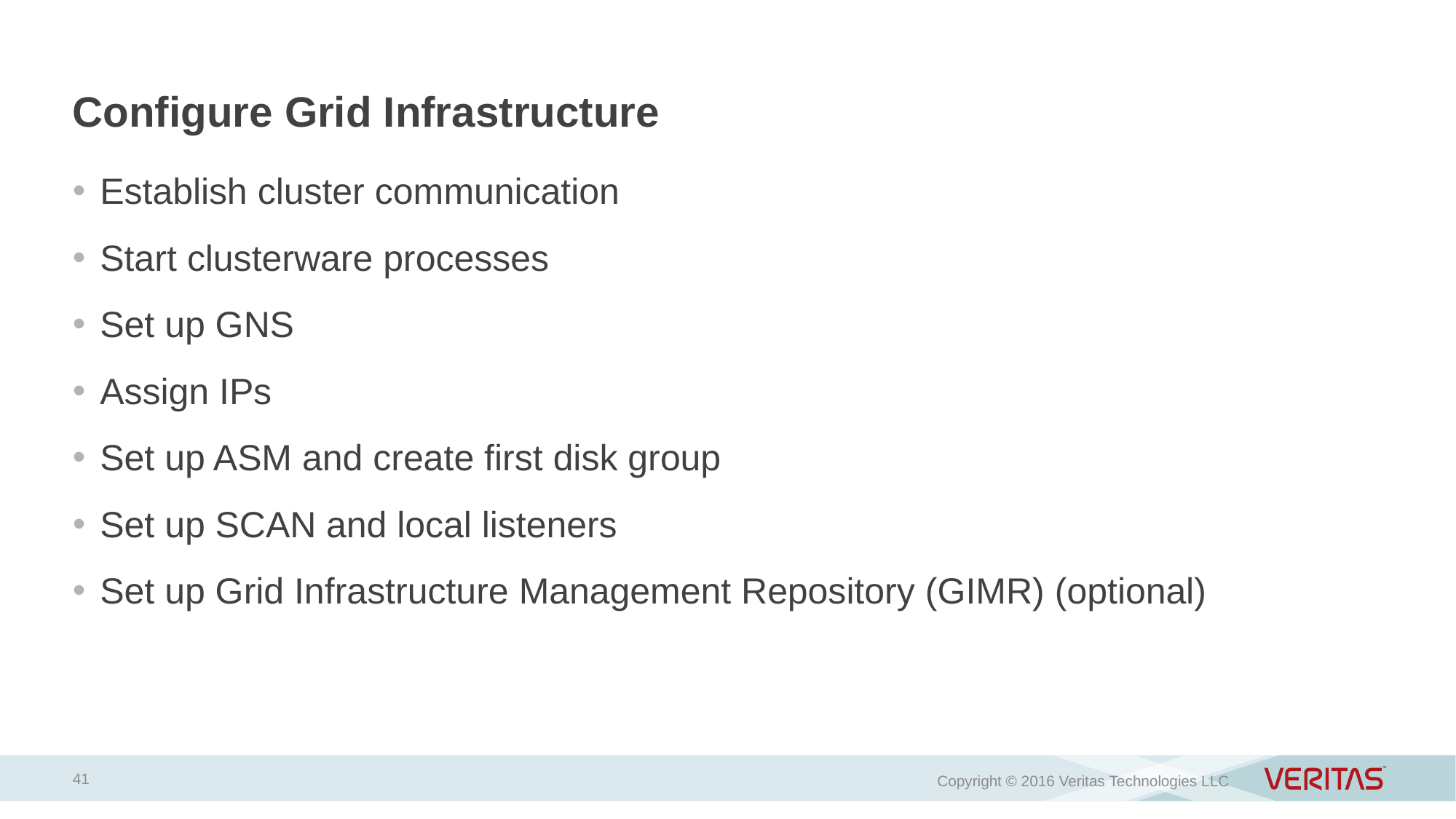

# Configure Grid Infrastructure
Establish cluster communication
Start clusterware processes
Set up GNS
Assign IPs
Set up ASM and create first disk group
Set up SCAN and local listeners
Set up Grid Infrastructure Management Repository (GIMR) (optional)
41
Copyright © 2016 Veritas Technologies LLC